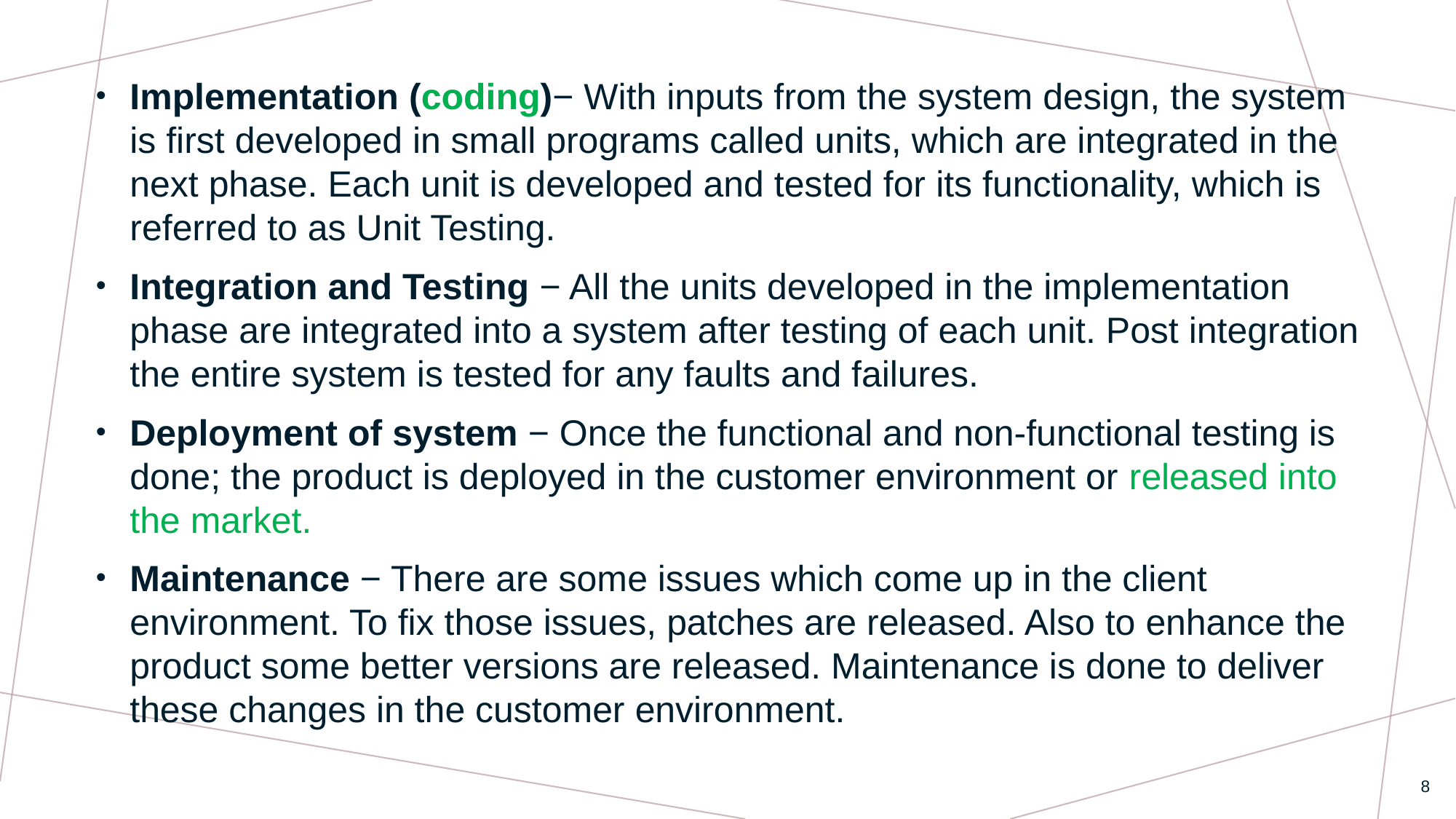

Implementation (coding)− With inputs from the system design, the system is first developed in small programs called units, which are integrated in the next phase. Each unit is developed and tested for its functionality, which is referred to as Unit Testing.
Integration and Testing − All the units developed in the implementation phase are integrated into a system after testing of each unit. Post integration the entire system is tested for any faults and failures.
Deployment of system − Once the functional and non-functional testing is done; the product is deployed in the customer environment or released into the market.
Maintenance − There are some issues which come up in the client environment. To fix those issues, patches are released. Also to enhance the product some better versions are released. Maintenance is done to deliver these changes in the customer environment.

8